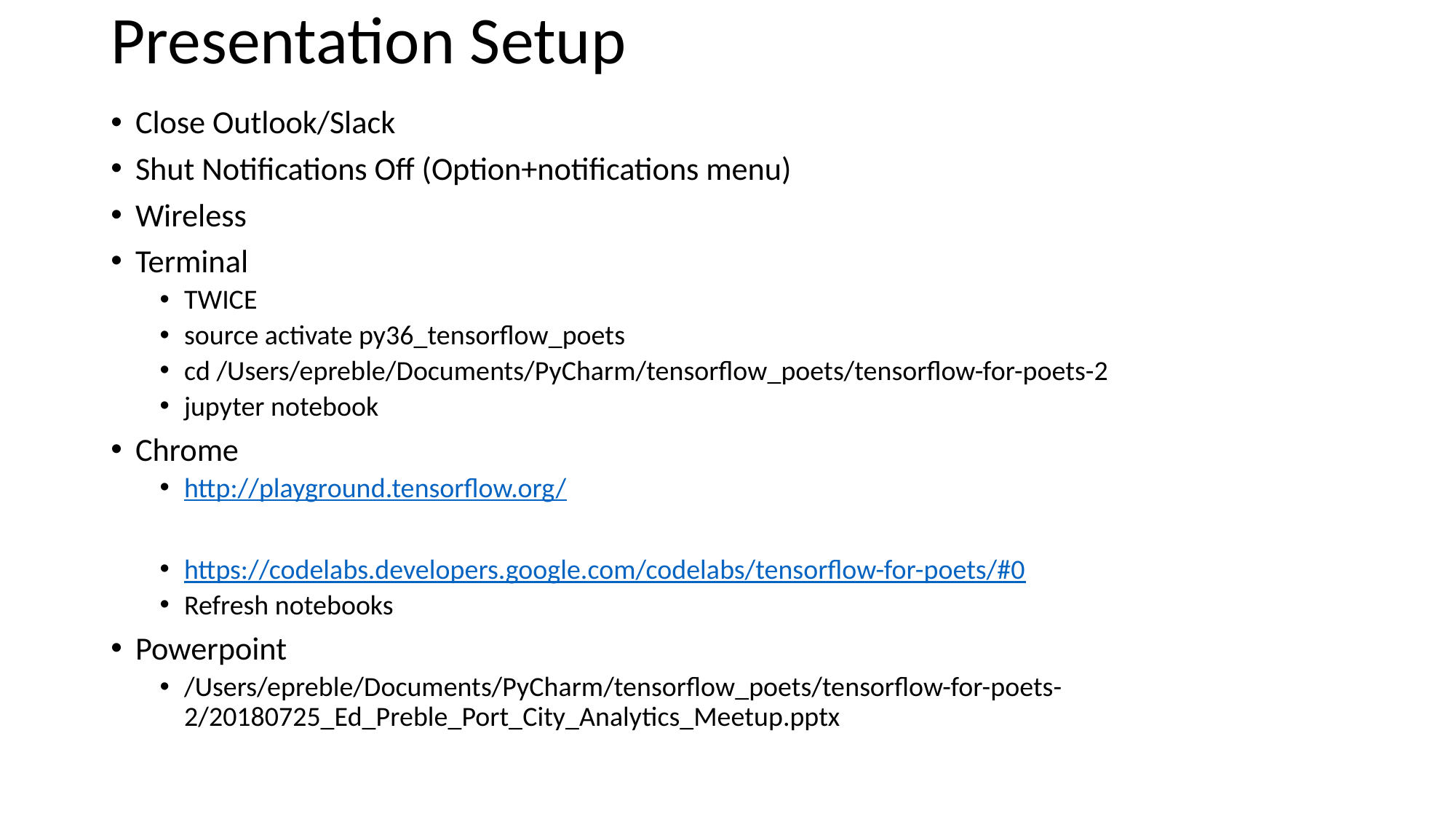

# Presentation Setup
Close Outlook/Slack
Shut Notifications Off (Option+notifications menu)
Wireless
Terminal
TWICE
source activate py36_tensorflow_poets
cd /Users/epreble/Documents/PyCharm/tensorflow_poets/tensorflow-for-poets-2
jupyter notebook
Chrome
http://playground.tensorflow.org/

https://codelabs.developers.google.com/codelabs/tensorflow-for-poets/#0
Refresh notebooks
Powerpoint
/Users/epreble/Documents/PyCharm/tensorflow_poets/tensorflow-for-poets-2/20180725_Ed_Preble_Port_City_Analytics_Meetup.pptx